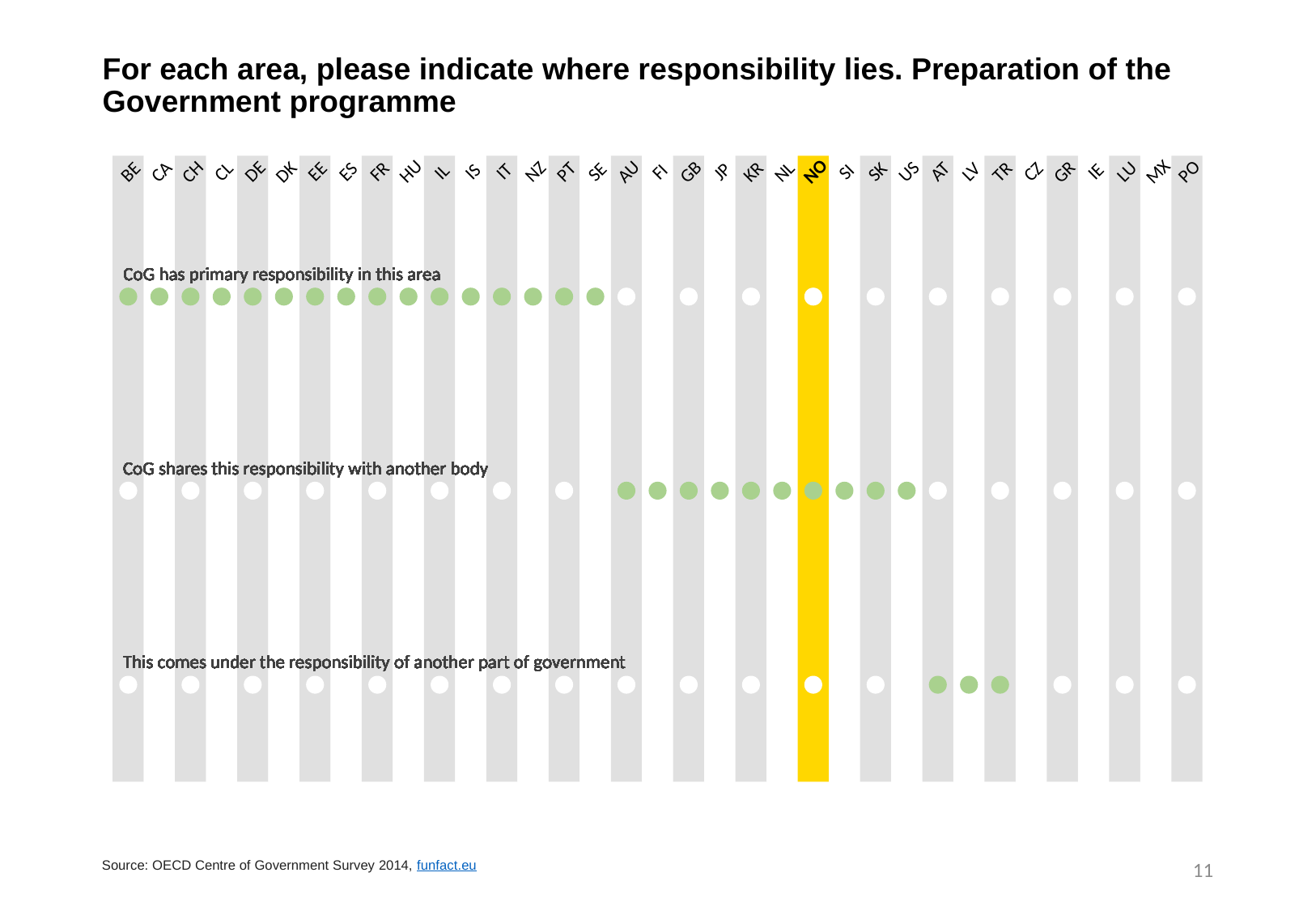

# For each area, please indicate where responsibility lies. Preparation of the Government programme

NO
ES
IS
SE
SI
SK
US
PO
GB
GR
CA
CH
CL
CZ
HU
AU
LU
JP
DK
IL
IT
FI
KR
NL
AT
LV
IE
MX
NZ
FR
PT
TR
BE
DE
EE
CoG has primary responsibility in this area
CoG has primary responsibility in this area
CoG has primary responsibility in this area
CoG has primary responsibility in this area
CoG has primary responsibility in this area
CoG has primary responsibility in this area
CoG has primary responsibility in this area
CoG has primary responsibility in this area
CoG has primary responsibility in this area
CoG has primary responsibility in this area
CoG has primary responsibility in this area
CoG has primary responsibility in this area
CoG has primary responsibility in this area
CoG has primary responsibility in this area
CoG has primary responsibility in this area
CoG has primary responsibility in this area
CoG has primary responsibility in this area
CoG has primary responsibility in this area
CoG has primary responsibility in this area
CoG has primary responsibility in this area
CoG has primary responsibility in this area
CoG has primary responsibility in this area
CoG has primary responsibility in this area
CoG has primary responsibility in this area
CoG has primary responsibility in this area
CoG has primary responsibility in this area
CoG has primary responsibility in this area
CoG has primary responsibility in this area
CoG has primary responsibility in this area
CoG has primary responsibility in this area
CoG has primary responsibility in this area
CoG has primary responsibility in this area
CoG has primary responsibility in this area
CoG has primary responsibility in this area
CoG has primary responsibility in this area

CoG shares this responsibility with another body
CoG shares this responsibility with another body
CoG shares this responsibility with another body
CoG shares this responsibility with another body
CoG shares this responsibility with another body
CoG shares this responsibility with another body
CoG shares this responsibility with another body
CoG shares this responsibility with another body
CoG shares this responsibility with another body
CoG shares this responsibility with another body
CoG shares this responsibility with another body
CoG shares this responsibility with another body
CoG shares this responsibility with another body
CoG shares this responsibility with another body
CoG shares this responsibility with another body
CoG shares this responsibility with another body
CoG shares this responsibility with another body
CoG shares this responsibility with another body
CoG shares this responsibility with another body
CoG shares this responsibility with another body
CoG shares this responsibility with another body
CoG shares this responsibility with another body
CoG shares this responsibility with another body
CoG shares this responsibility with another body
CoG shares this responsibility with another body
CoG shares this responsibility with another body
CoG shares this responsibility with another body
CoG shares this responsibility with another body
CoG shares this responsibility with another body
CoG shares this responsibility with another body
CoG shares this responsibility with another body
CoG shares this responsibility with another body
CoG shares this responsibility with another body
CoG shares this responsibility with another body
CoG shares this responsibility with another body

This comes under the responsibility of another part of government
This comes under the responsibility of another part of government
This comes under the responsibility of another part of government
This comes under the responsibility of another part of government
This comes under the responsibility of another part of government
This comes under the responsibility of another part of government
This comes under the responsibility of another part of government
This comes under the responsibility of another part of government
This comes under the responsibility of another part of government
This comes under the responsibility of another part of government
This comes under the responsibility of another part of government
This comes under the responsibility of another part of government
This comes under the responsibility of another part of government
This comes under the responsibility of another part of government
This comes under the responsibility of another part of government
This comes under the responsibility of another part of government
This comes under the responsibility of another part of government
This comes under the responsibility of another part of government
This comes under the responsibility of another part of government
This comes under the responsibility of another part of government
This comes under the responsibility of another part of government
This comes under the responsibility of another part of government
This comes under the responsibility of another part of government
This comes under the responsibility of another part of government
This comes under the responsibility of another part of government
This comes under the responsibility of another part of government
This comes under the responsibility of another part of government
This comes under the responsibility of another part of government
This comes under the responsibility of another part of government
This comes under the responsibility of another part of government
This comes under the responsibility of another part of government
This comes under the responsibility of another part of government
This comes under the responsibility of another part of government
This comes under the responsibility of another part of government
This comes under the responsibility of another part of government

11